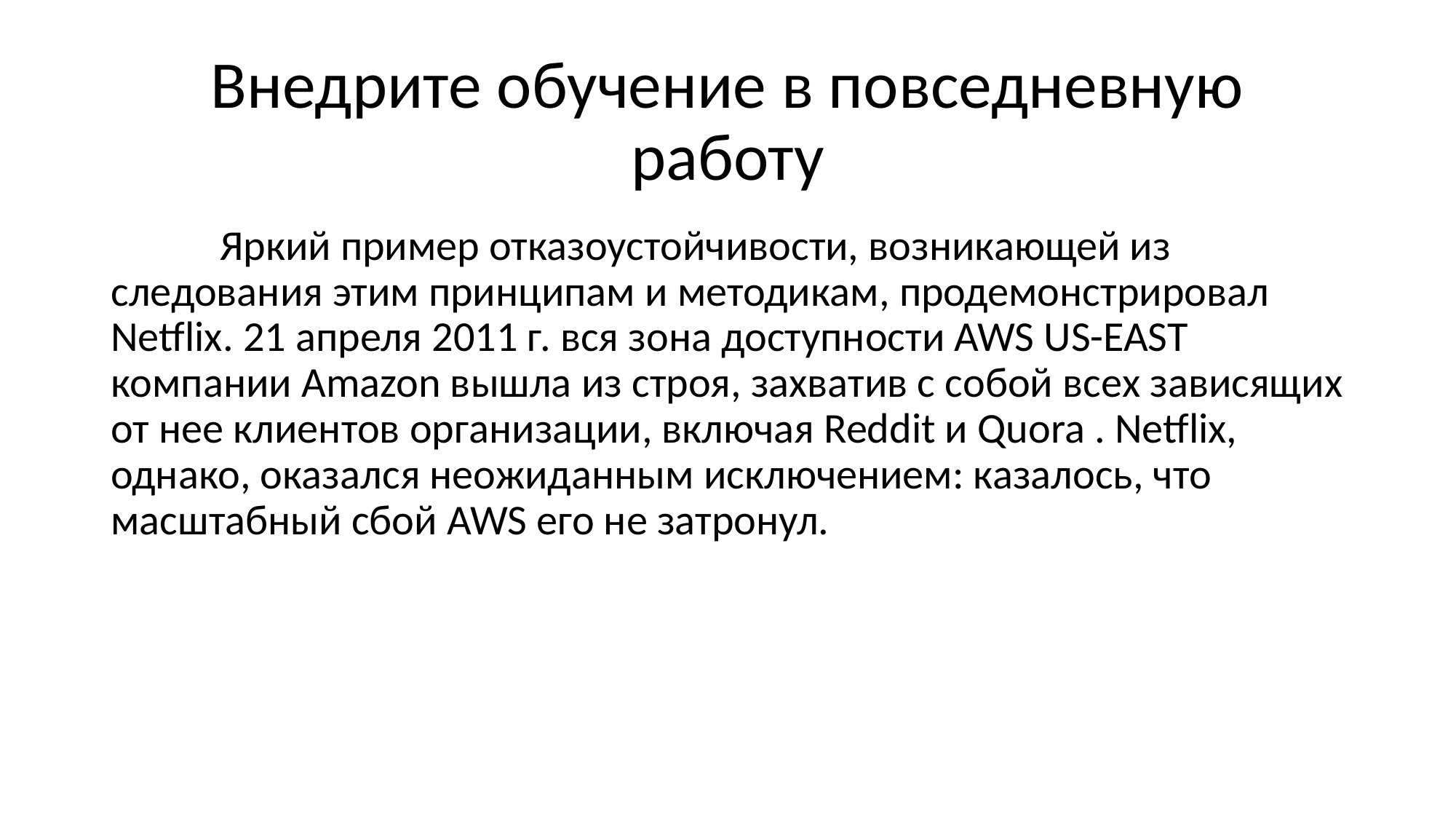

# Внедрите обучение в повседневную работу
	Яркий пример отказоустойчивости, возникающей из следования этим принципам и методикам, продемонстрировал Netflix. 21 апреля 2011 г. вся зона доступности AWS US-EAST компании Amazon вышла из строя, захватив с собой всех зависящих от нее клиентов организации, включая Reddit и Quora . Netflix, однако, оказался неожиданным исключением: казалось, что масштабный сбой AWS его не затронул.